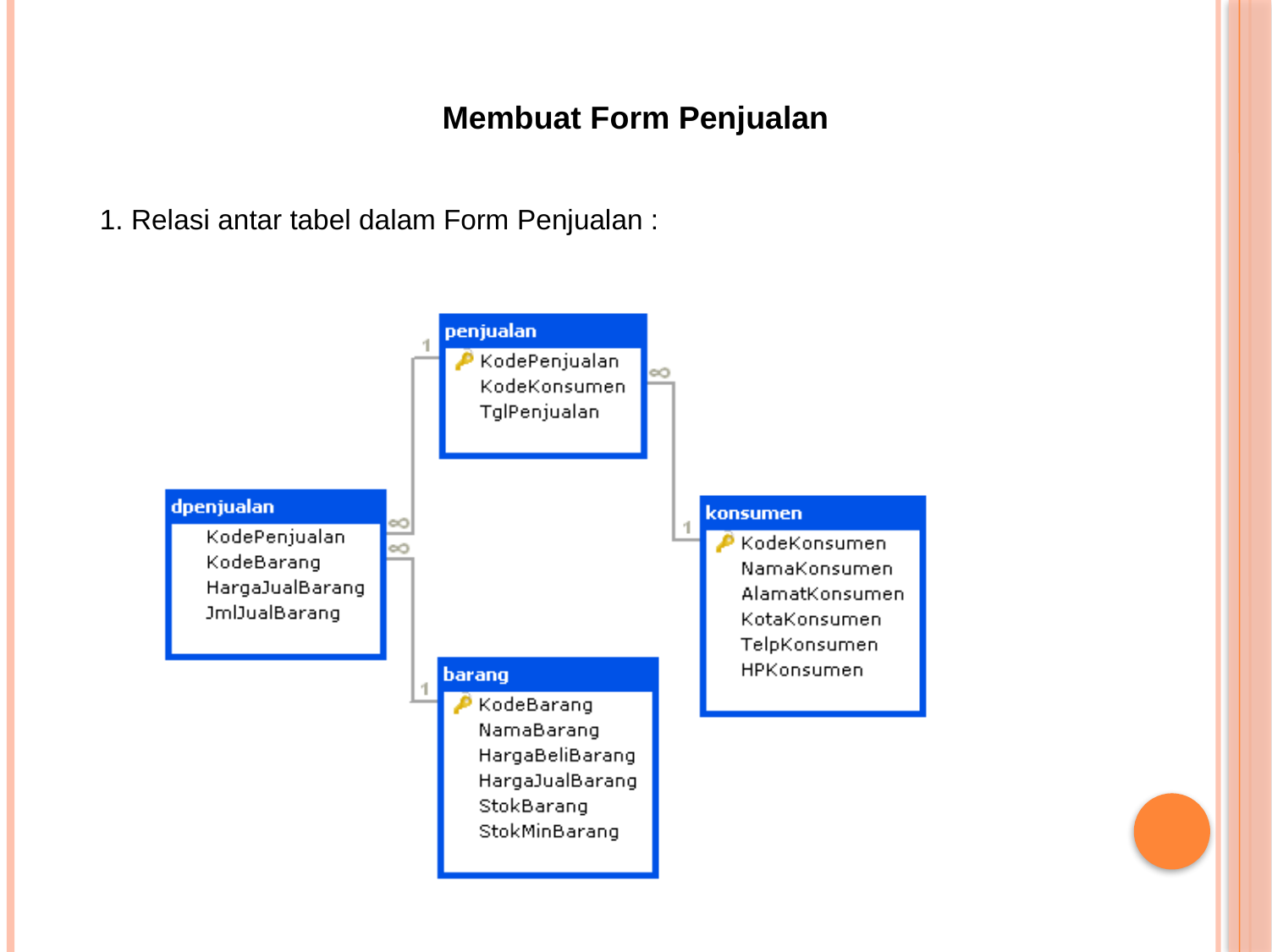

Membuat Form Penjualan
1. Relasi antar tabel dalam Form Penjualan :